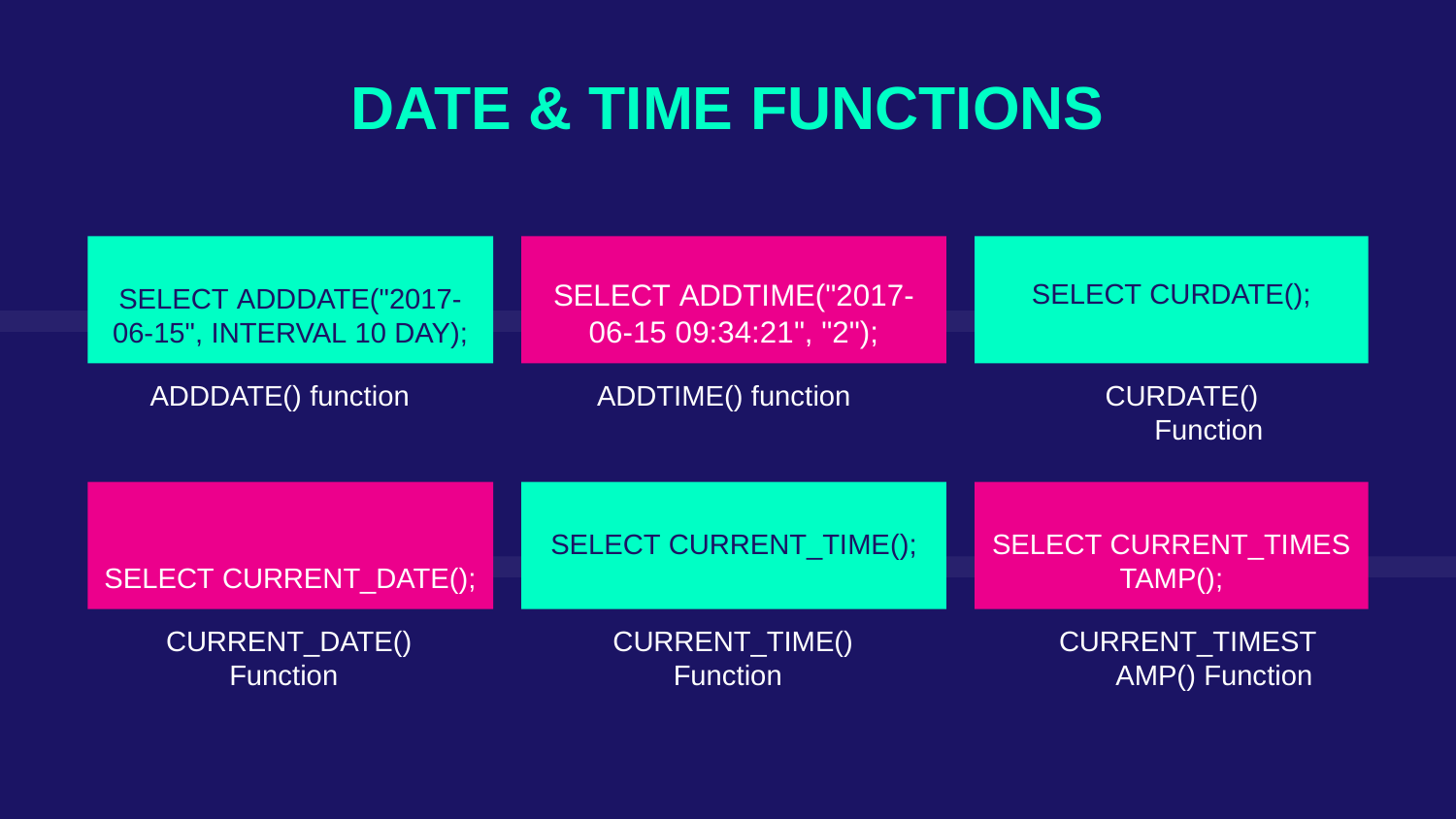

DATE & TIME FUNCTIONS
SELECT ADDDATE("2017-06-15", INTERVAL 10 DAY);
SELECT ADDTIME("2017-06-15 09:34:21", "2");
# SELECT CURDATE();
ADDDATE() function

ADDTIME() function

CURDATE() Function

SELECT CURRENT_DATE();
SELECT CURRENT_TIME();
SELECT CURRENT_TIMESTAMP();
CURRENT_DATE()
Function

CURRENT_TIME()
Function

CURRENT_TIMESTAMP() Function